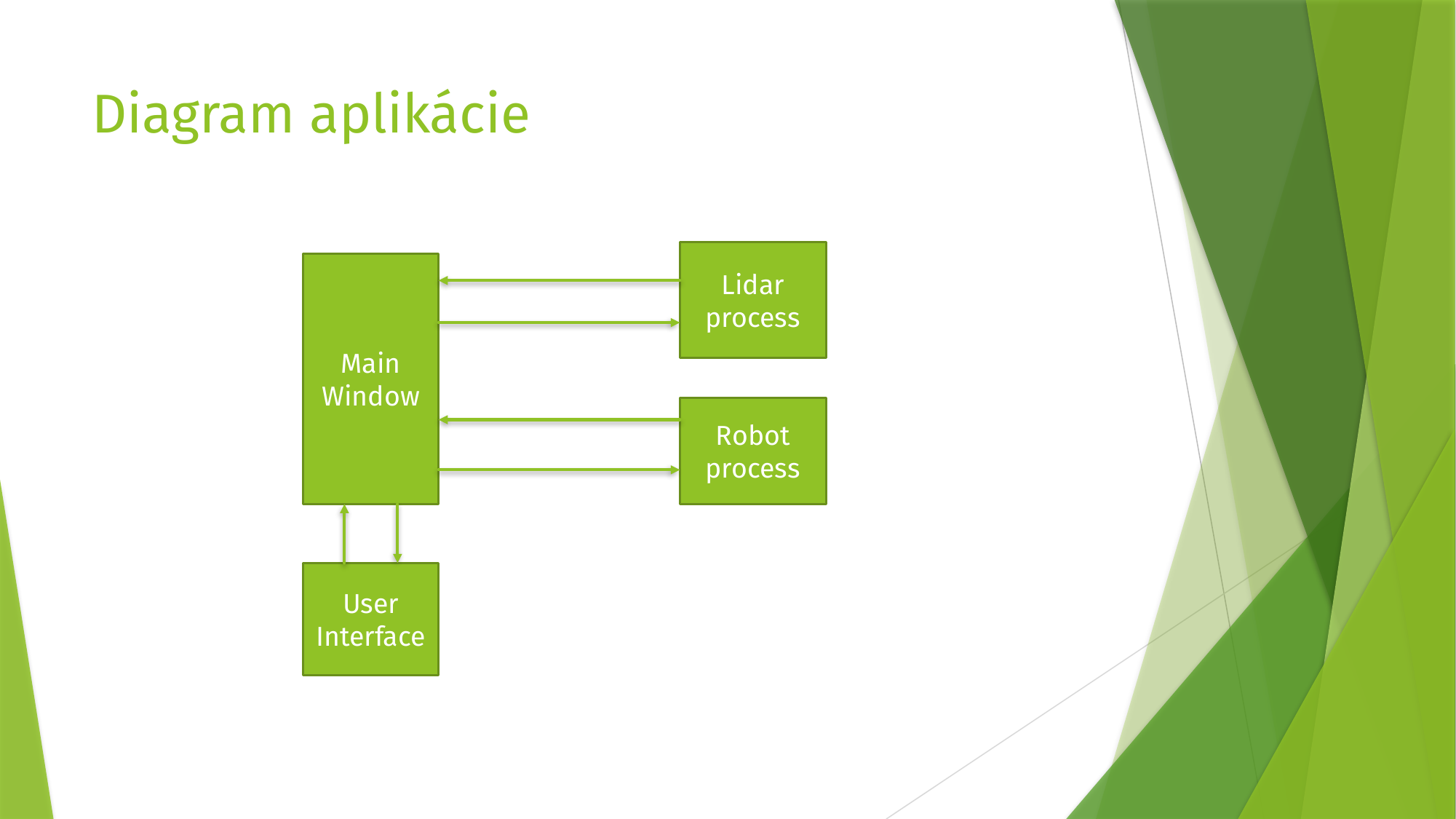

# Diagram aplikácie

Lidar process
Main Window
Robot process
User Interface